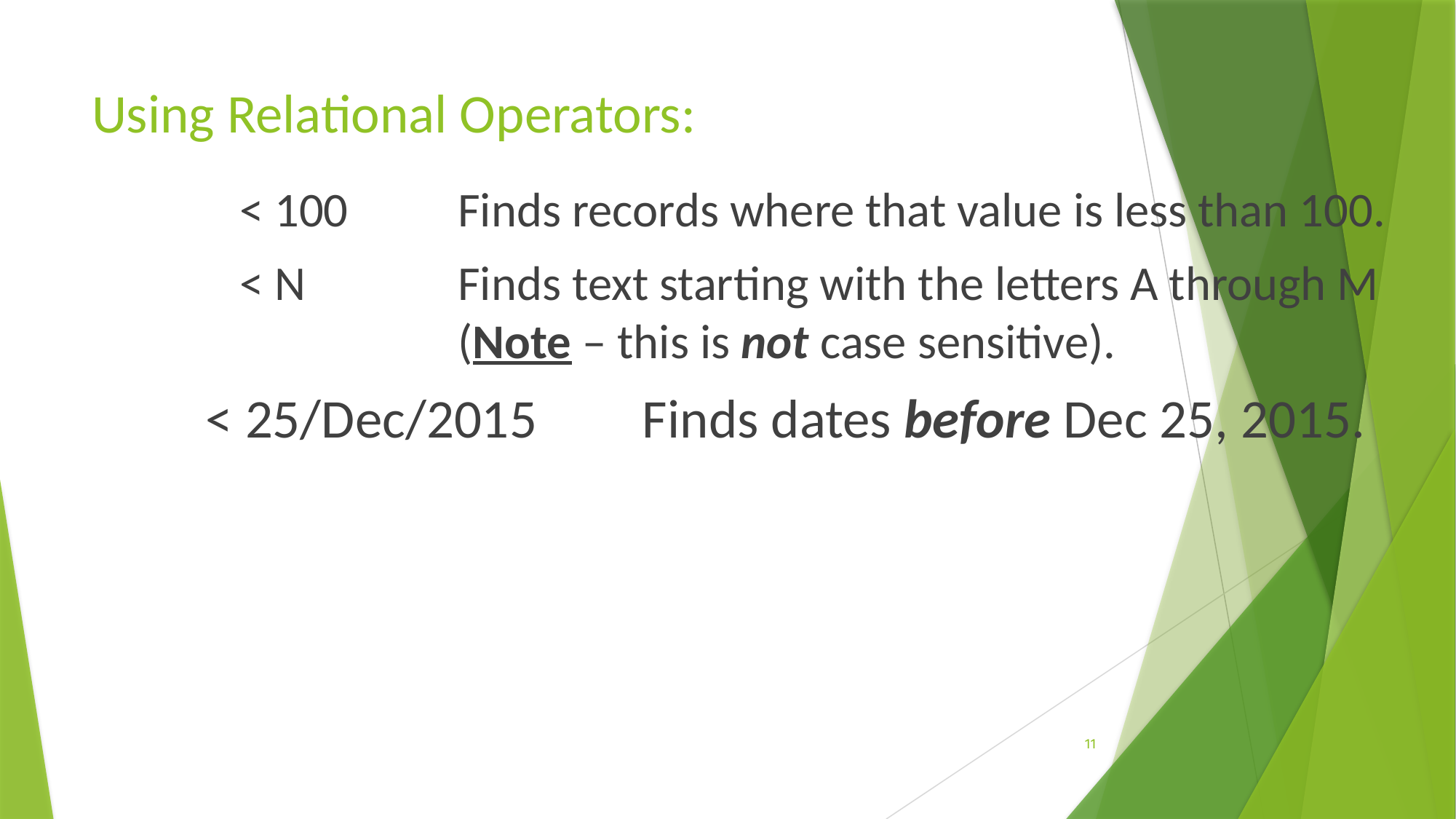

# Using Relational Operators:
	< 100 	Finds records where that value is less than 100.
	< N		Finds text starting with the letters A through M   			(Note – this is not case sensitive).
	< 25/Dec/2015	Finds dates before Dec 25, 2015.
11